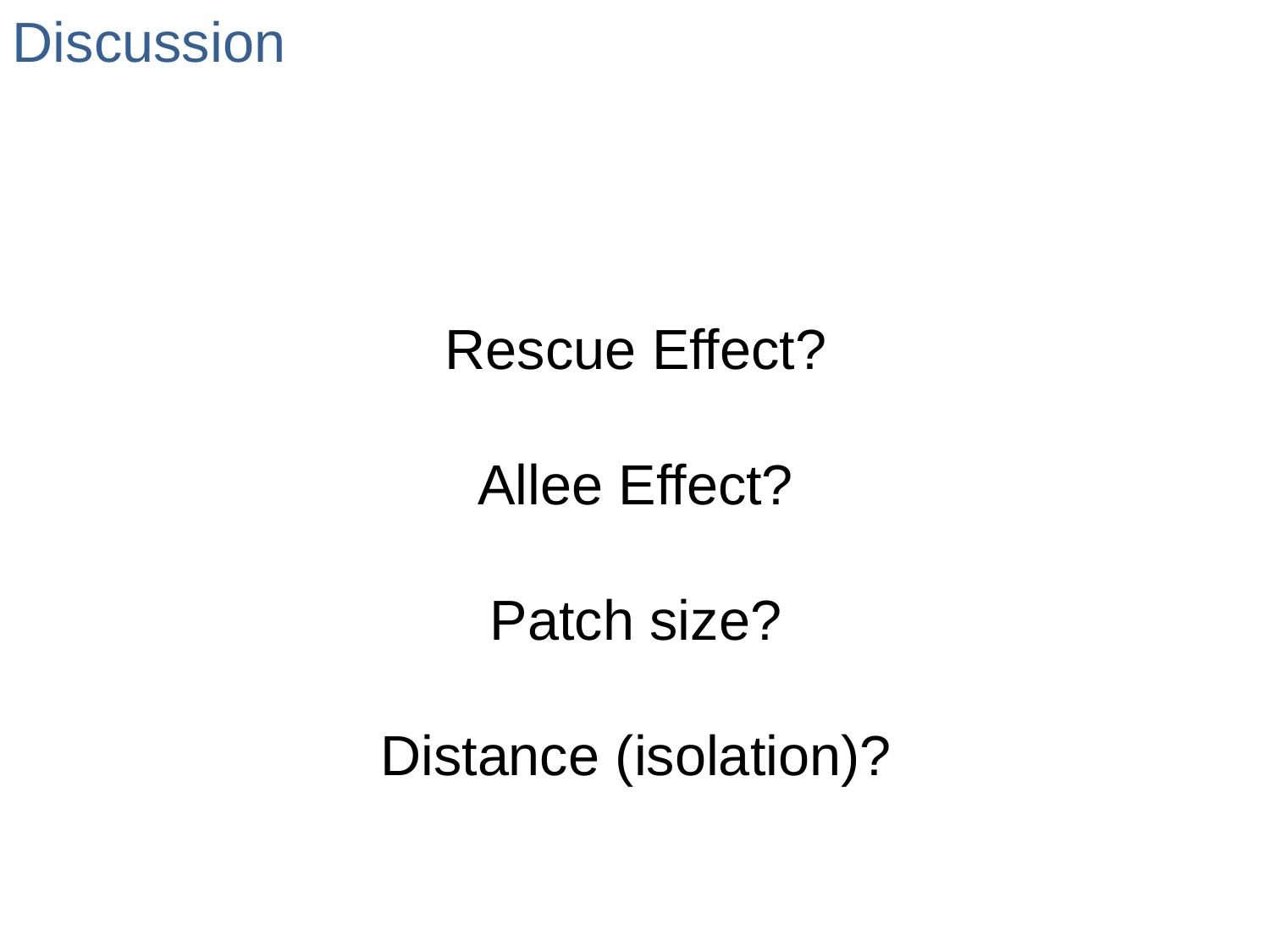

Discussion
Rescue Effect?

Allee Effect?

Patch size?

Distance (isolation)?